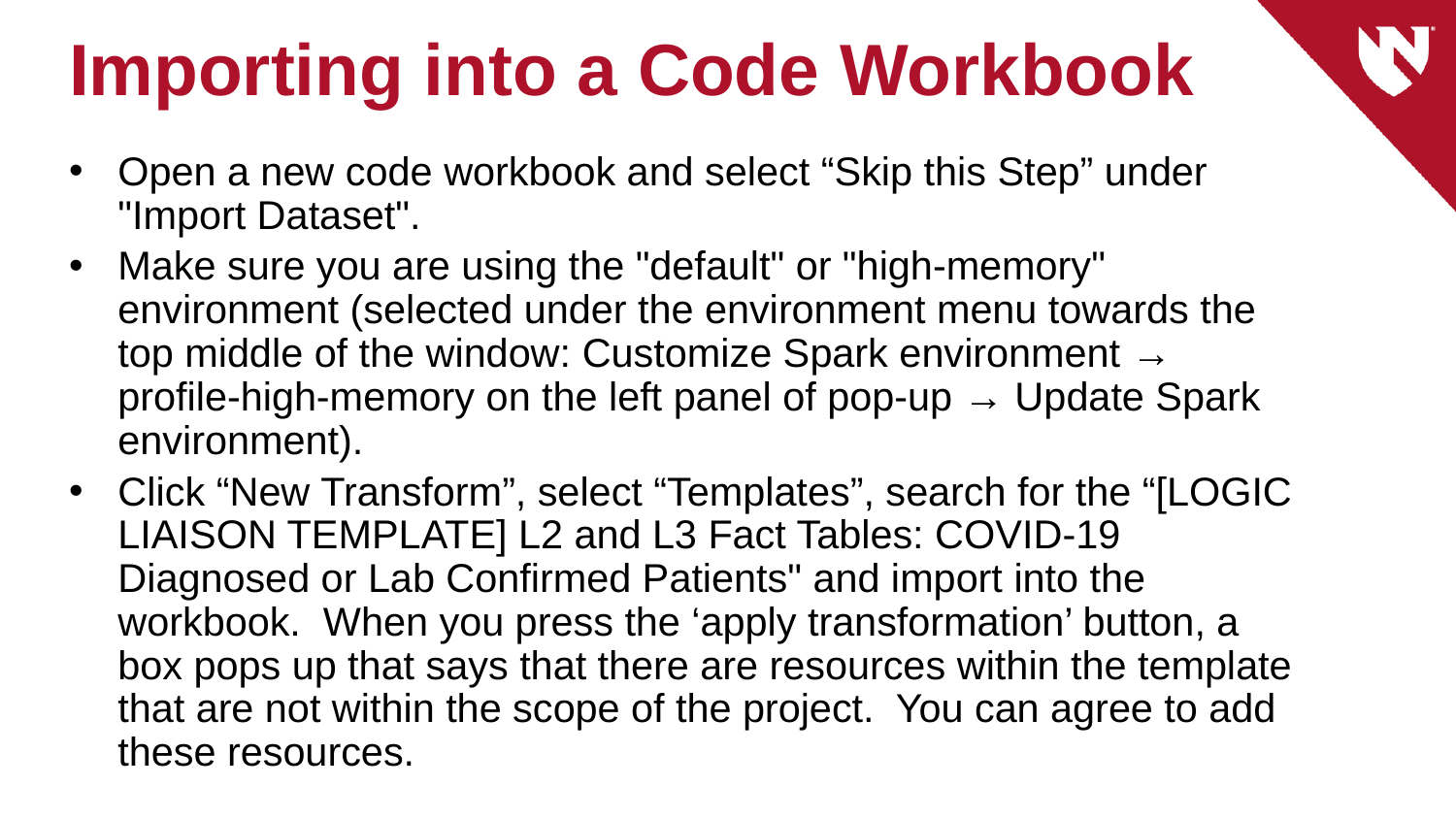

# Importing into a Code Workbook
Open a new code workbook and select “Skip this Step” under "Import Dataset".
Make sure you are using the "default" or "high-memory" environment (selected under the environment menu towards the top middle of the window: Customize Spark environment → profile-high-memory on the left panel of pop-up → Update Spark environment).
Click “New Transform”, select “Templates”, search for the “[LOGIC LIAISON TEMPLATE] L2 and L3 Fact Tables: COVID-19 Diagnosed or Lab Confirmed Patients" and import into the workbook.  When you press the ‘apply transformation’ button, a box pops up that says that there are resources within the template that are not within the scope of the project.  You can agree to add these resources.